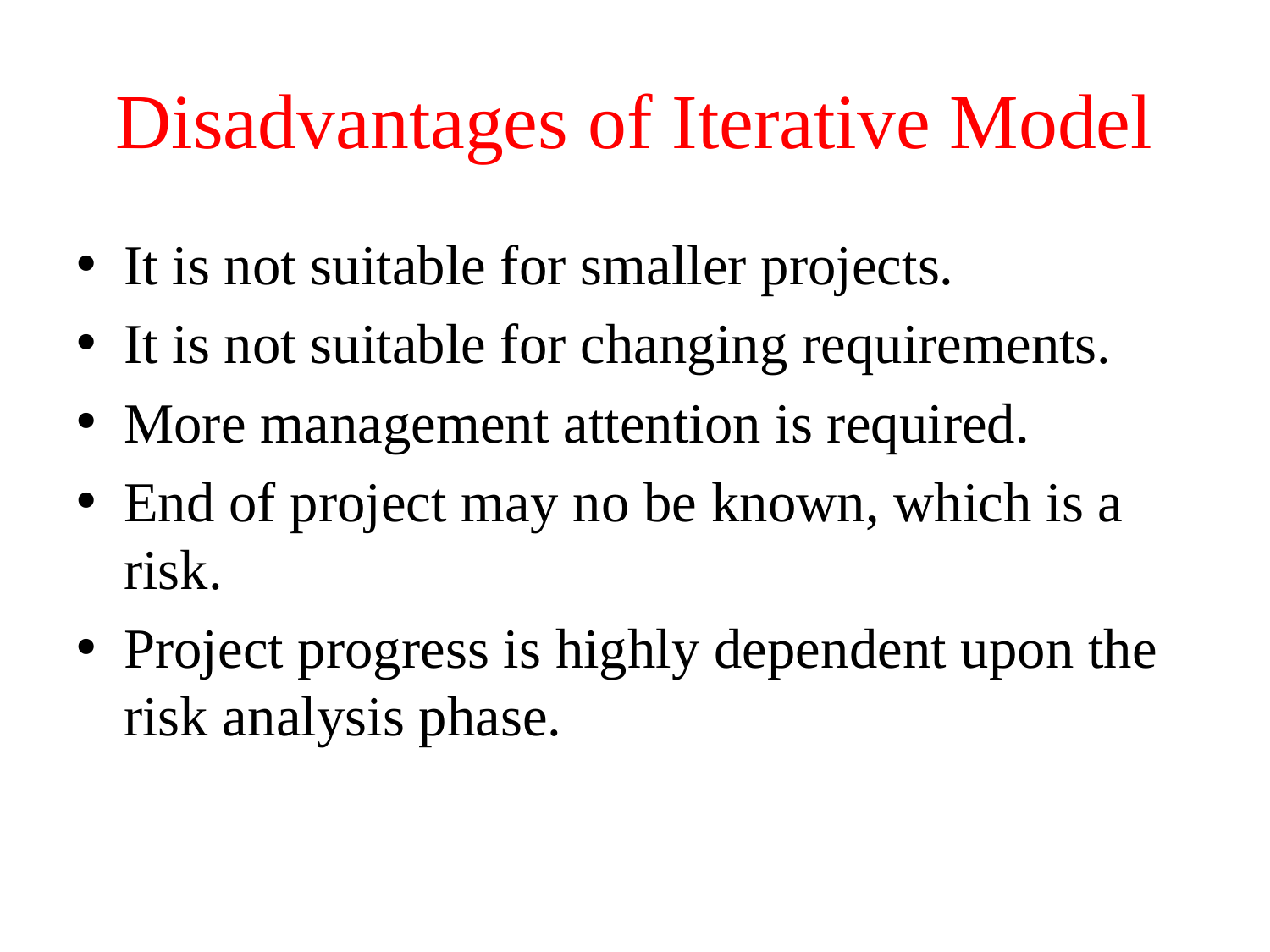

# Disadvantages of Iterative Model
It is not suitable for smaller projects.
It is not suitable for changing requirements.
More management attention is required.
End of project may no be known, which is a risk.
Project progress is highly dependent upon the risk analysis phase.